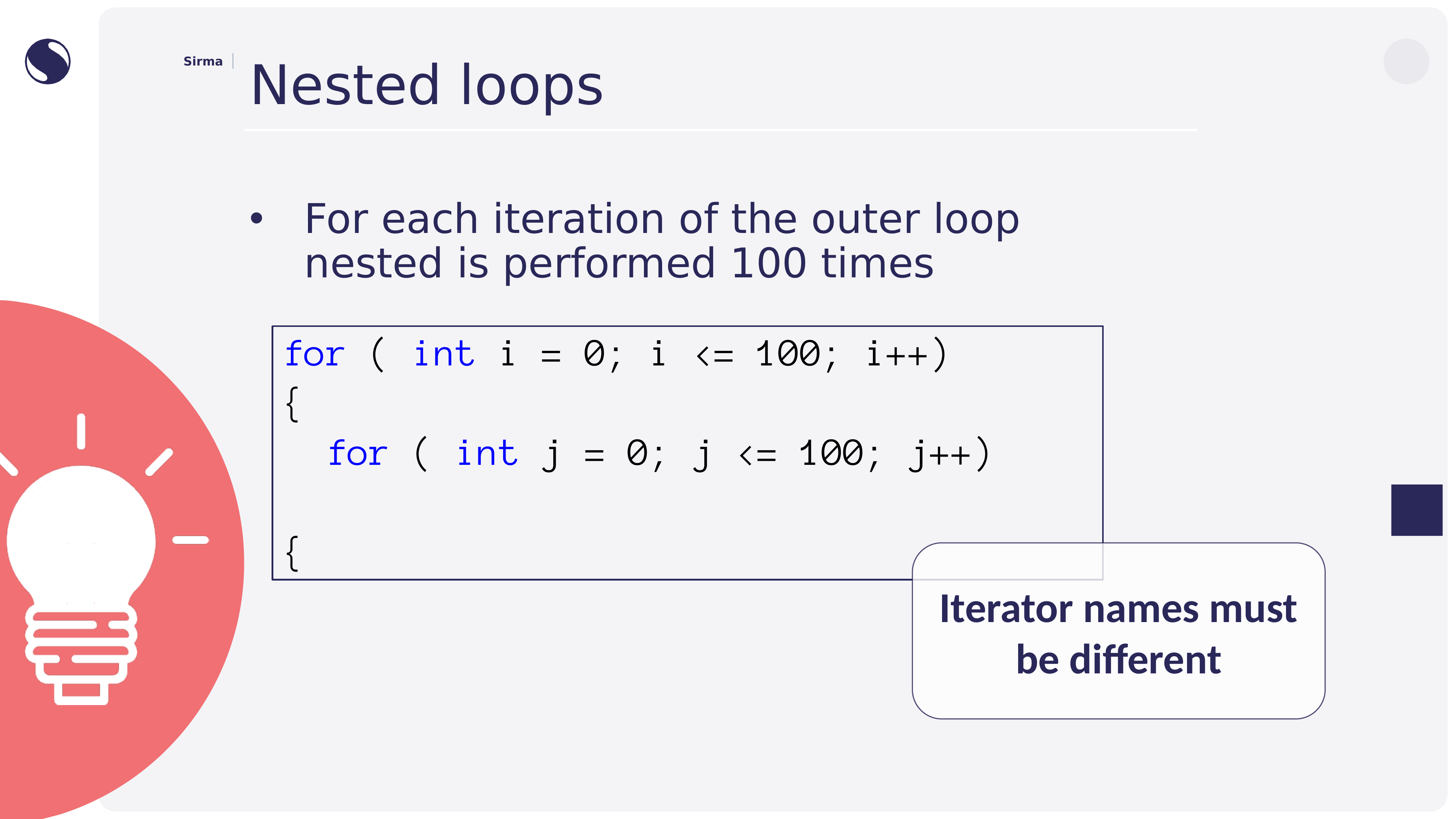

# Nested loops
For each iteration of the outer loop nested is performed 100 times

for ( int i = 0; i <= 100; i++)
{
  for ( int j = 0; j <= 100; j++)

{
Iterator names must be different